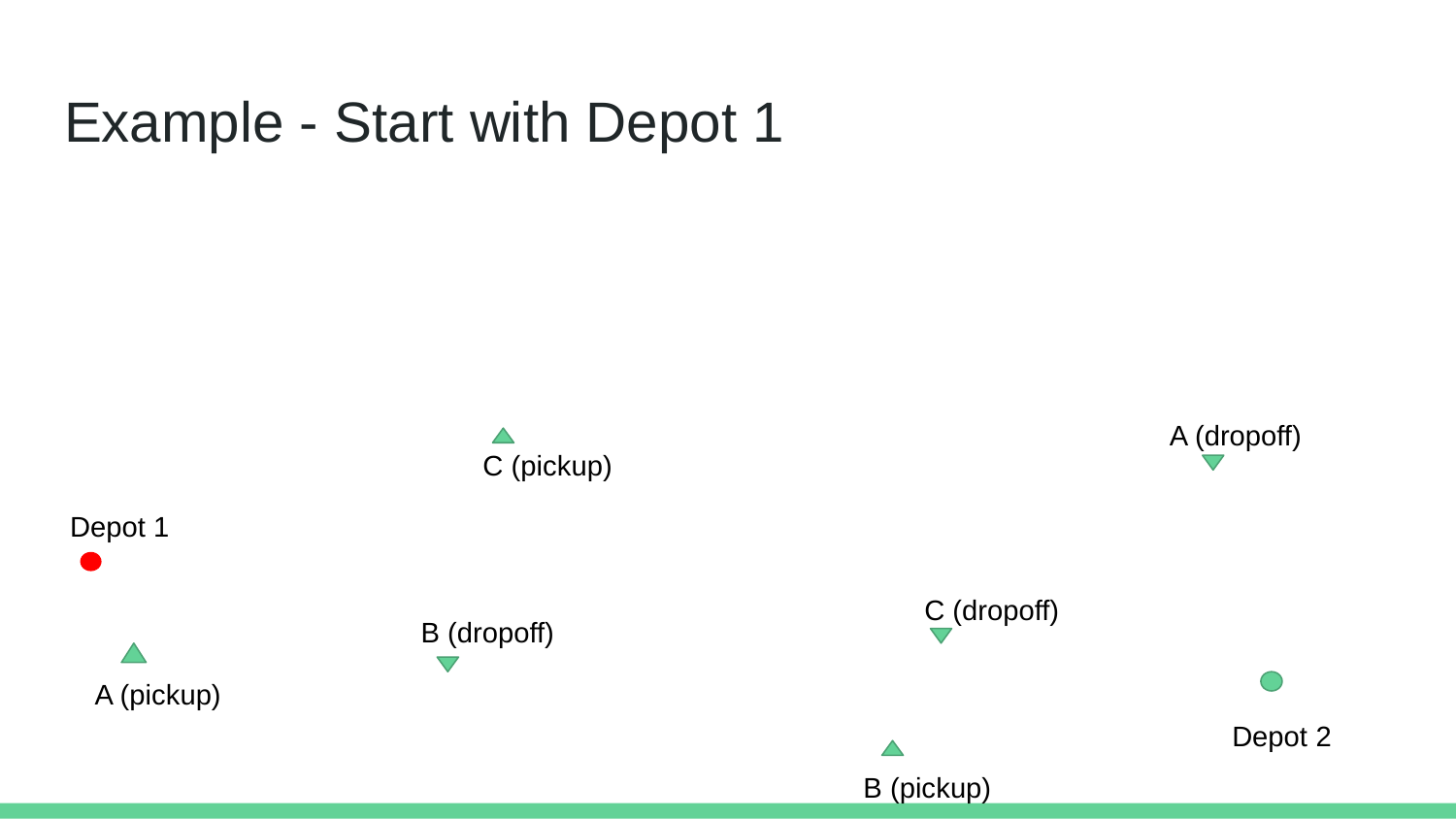

# Example - Start with Depot 1
A (dropoff)

C (pickup)

Depot 1

C (dropoff)
B (dropoff)

A (pickup)

Depot 2

B (pickup)